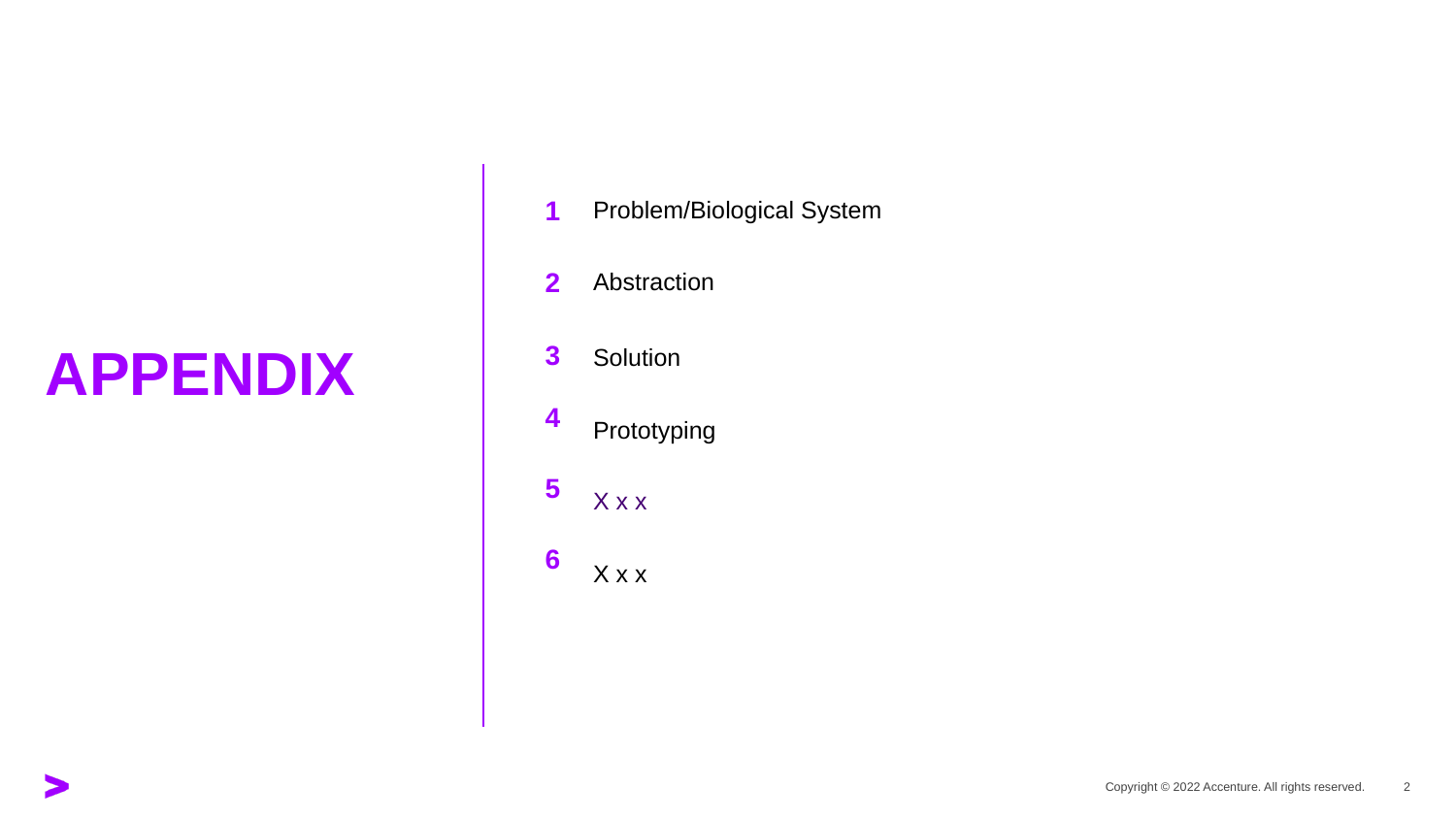

Problem/Biological System
1
Abstraction
2
3
Solution
# APPENDIX
4
Prototyping
5
X x x
6
X x x